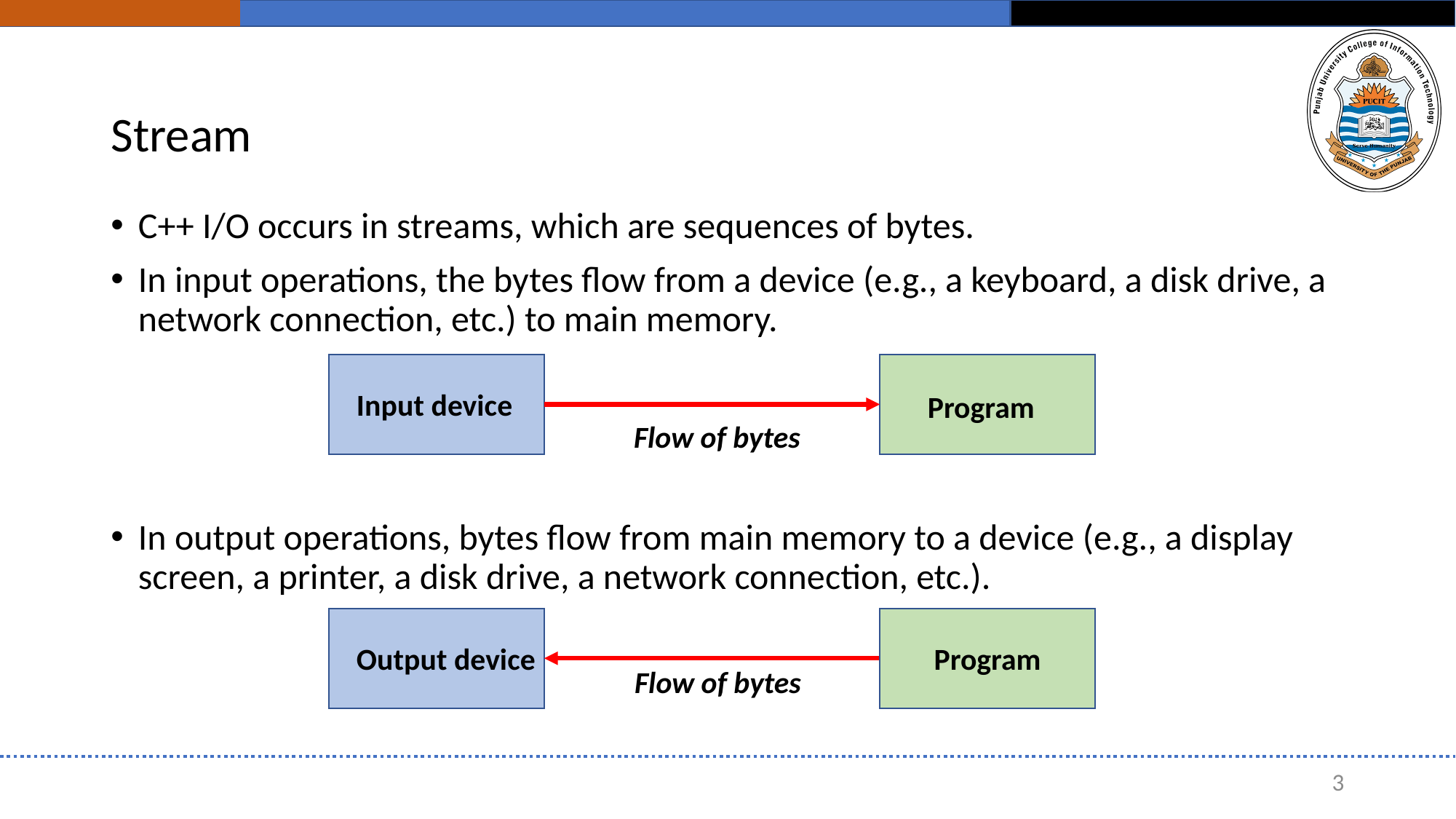

# Stream
C++ I/O occurs in streams, which are sequences of bytes.
In input operations, the bytes flow from a device (e.g., a keyboard, a disk drive, a network connection, etc.) to main memory.

In output operations, bytes flow from main memory to a device (e.g., a display screen, a printer, a disk drive, a network connection, etc.).

Input device
Program
Flow of bytes

Output device
Program
Flow of bytes
3